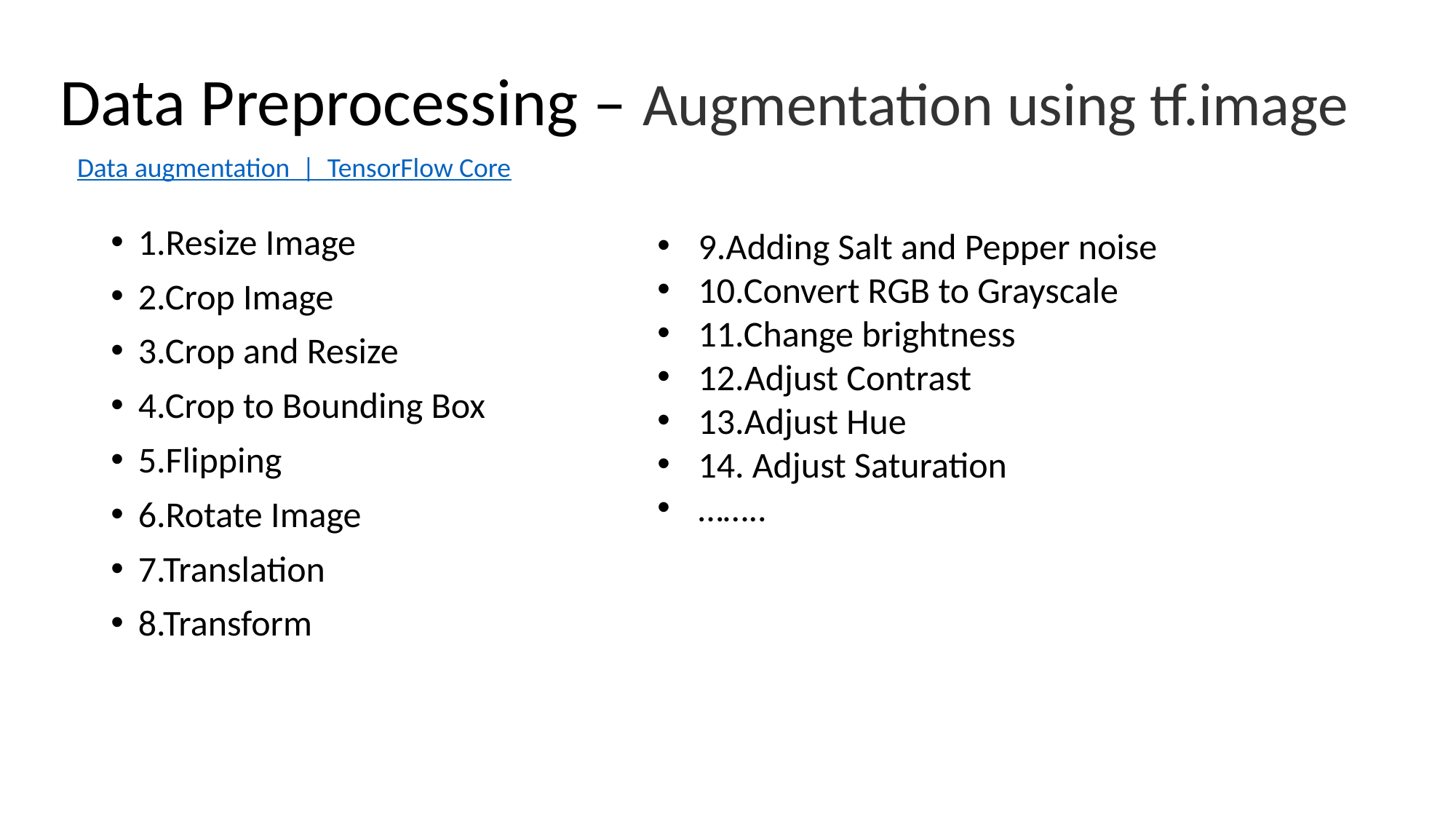

# Data Preprocessing – Augmentation using tf.image
Data augmentation  |  TensorFlow Core
1.Resize Image
2.Crop Image
3.Crop and Resize
4.Crop to Bounding Box
5.Flipping
6.Rotate Image
7.Translation
8.Transform

9.Adding Salt and Pepper noise
10.Convert RGB to Grayscale
11.Change brightness
12.Adjust Contrast
13.Adjust Hue
14. Adjust Saturation
……..